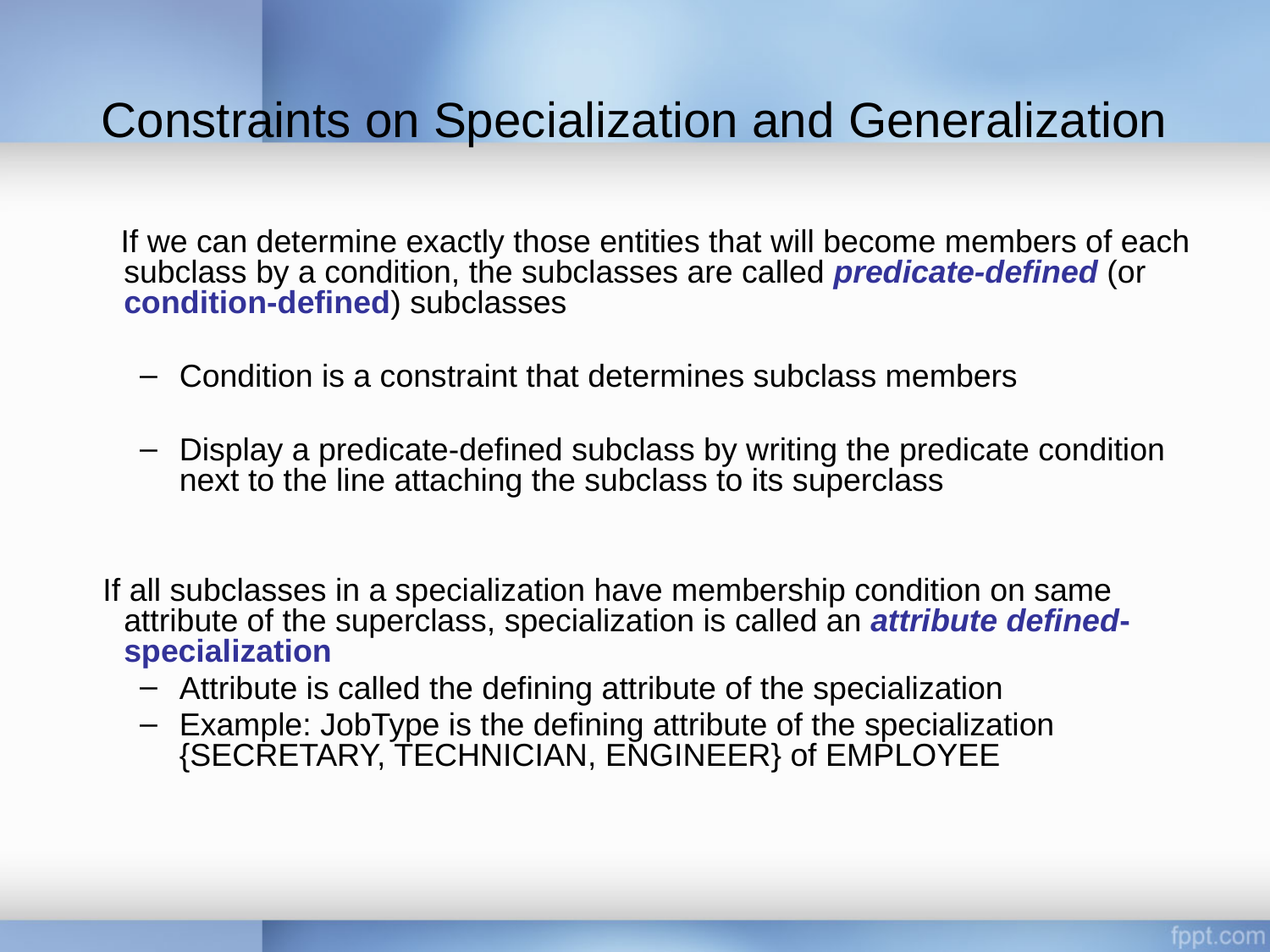

# Constraints on Specialization and Generalization
     If we can determine exactly those entities that will become members of each subclass by a condition, the subclasses are called predicate-defined (or condition-defined) subclasses

Condition is a constraint that determines subclass members

Display a predicate-defined subclass by writing the predicate condition next to the line attaching the subclass to its superclass

   If all subclasses in a specialization have membership condition on same attribute of the superclass, specialization is called an attribute defined-specialization
Attribute is called the defining attribute of the specialization
Example: JobType is the defining attribute of the specialization {SECRETARY, TECHNICIAN, ENGINEER} of EMPLOYEE